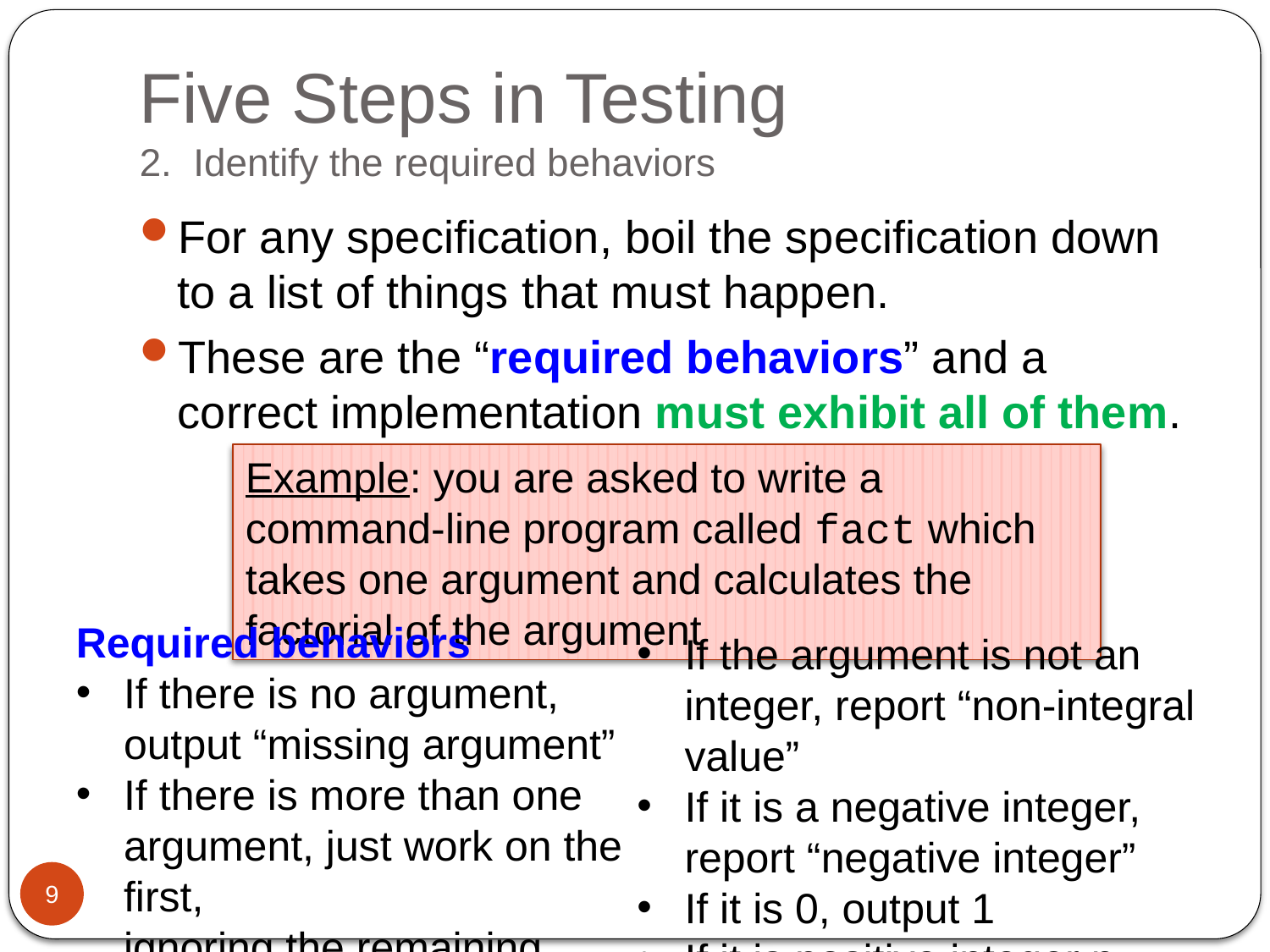

# Five Steps in Testing 2.  Identify the required behaviors
For any specification, boil the specification down to a list of things that must happen.
These are the “required behaviors” and a correct implementation must exhibit all of them.

Example: you are asked to write a command-line program called fact which takes one argument and calculates the factorial of the argument
Required behaviors
If there is no argument, output “missing argument”
If there is more than one argument, just work on the first,
ignoring the remaining
If the argument is not an integer, report “non-integral value”
If it is a negative integer, report “negative integer”
If it is 0, output 1
If it is positive integer n, output n!
9